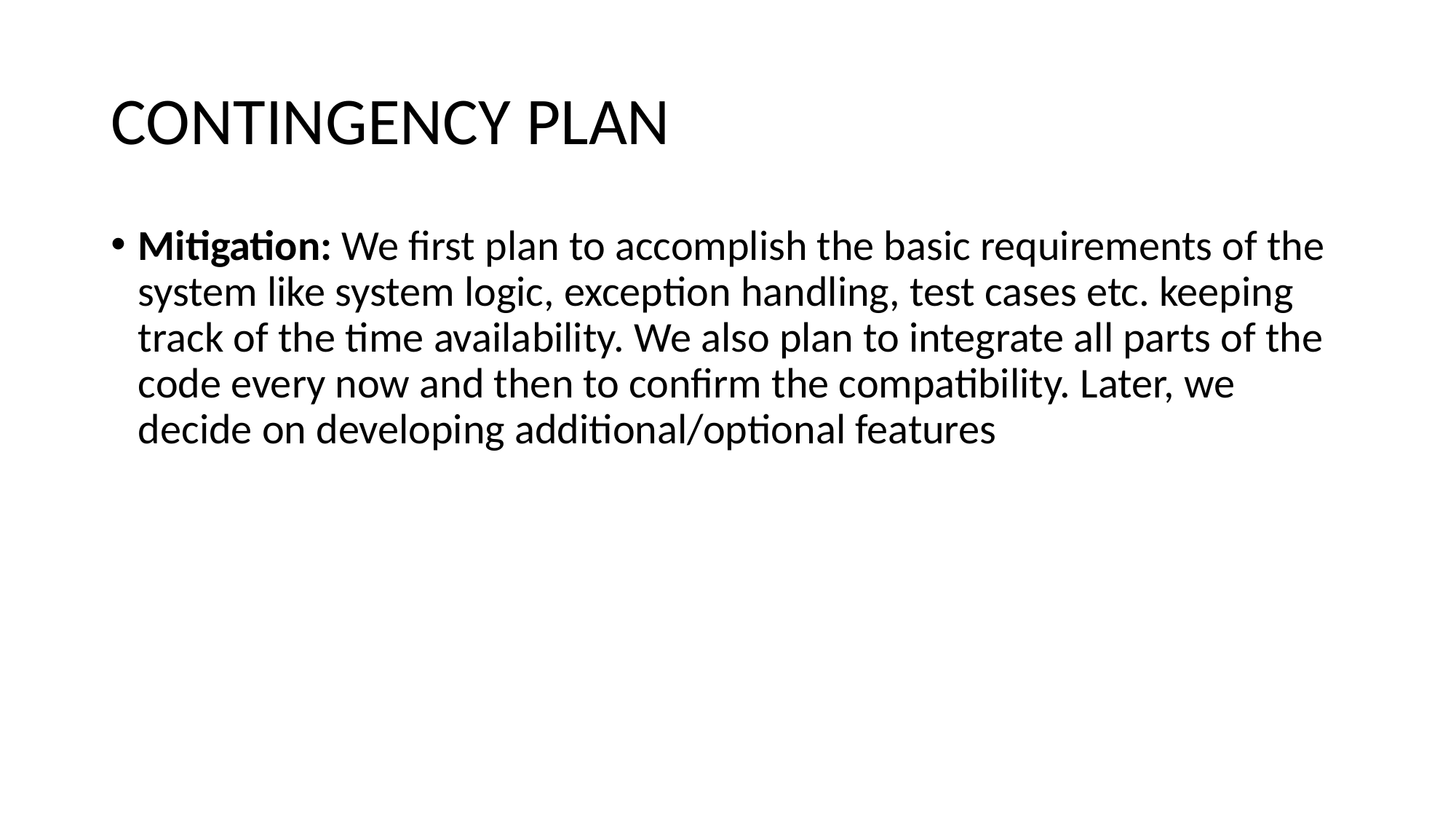

# CONTINGENCY PLAN
Mitigation: We first plan to accomplish the basic requirements of the system like system logic, exception handling, test cases etc. keeping track of the time availability. We also plan to integrate all parts of the code every now and then to confirm the compatibility. Later, we decide on developing additional/optional features